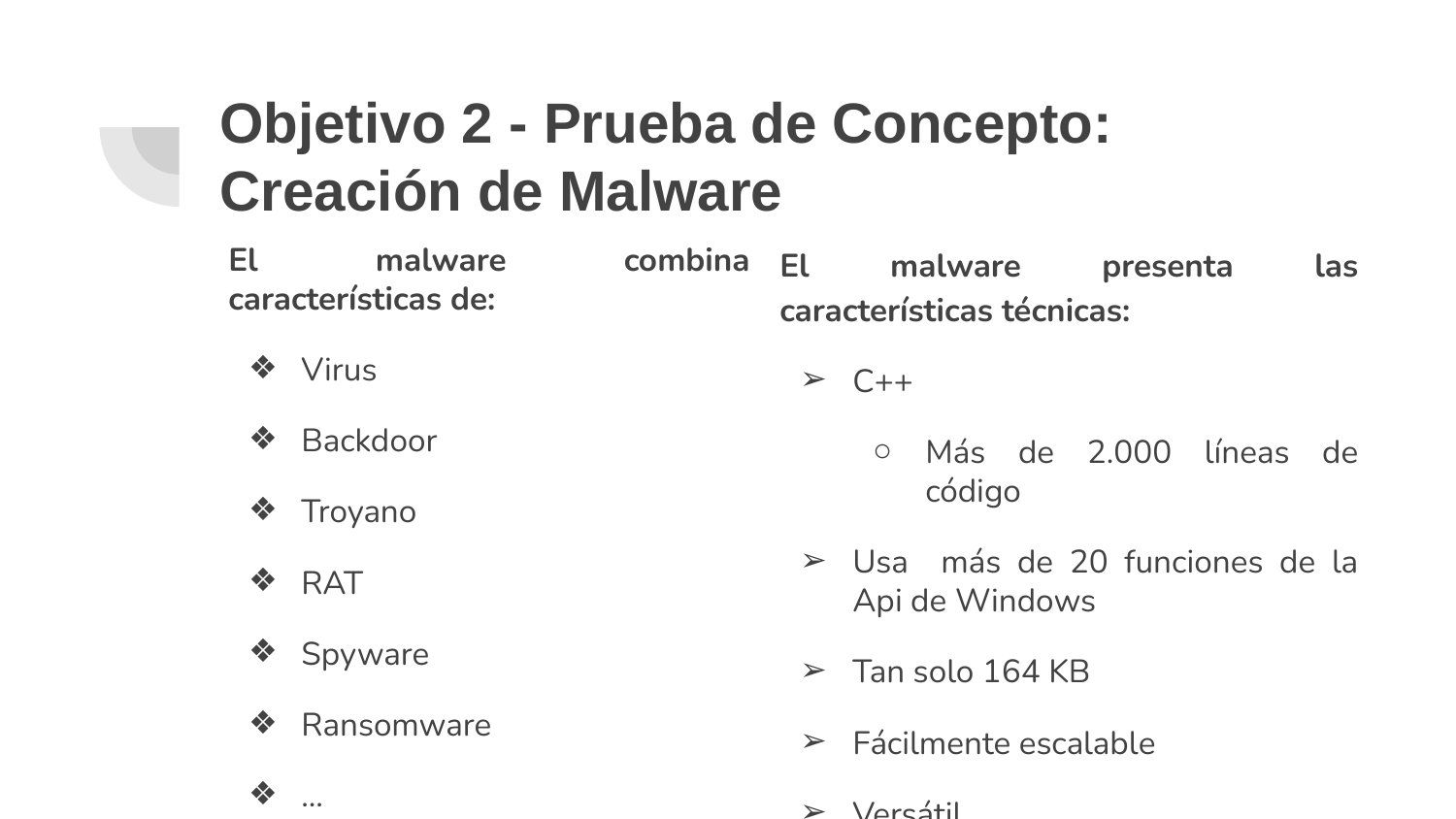

# Objetivo 2 - Prueba de Concepto:
Creación de Malware
El malware combina características de:
Virus
Backdoor
Troyano
RAT
Spyware
Ransomware
...
El malware presenta las características técnicas:
C++
Más de 2.000 líneas de código
Usa  más de 20 funciones de la Api de Windows
Tan solo 164 KB
Fácilmente escalable
Versátil